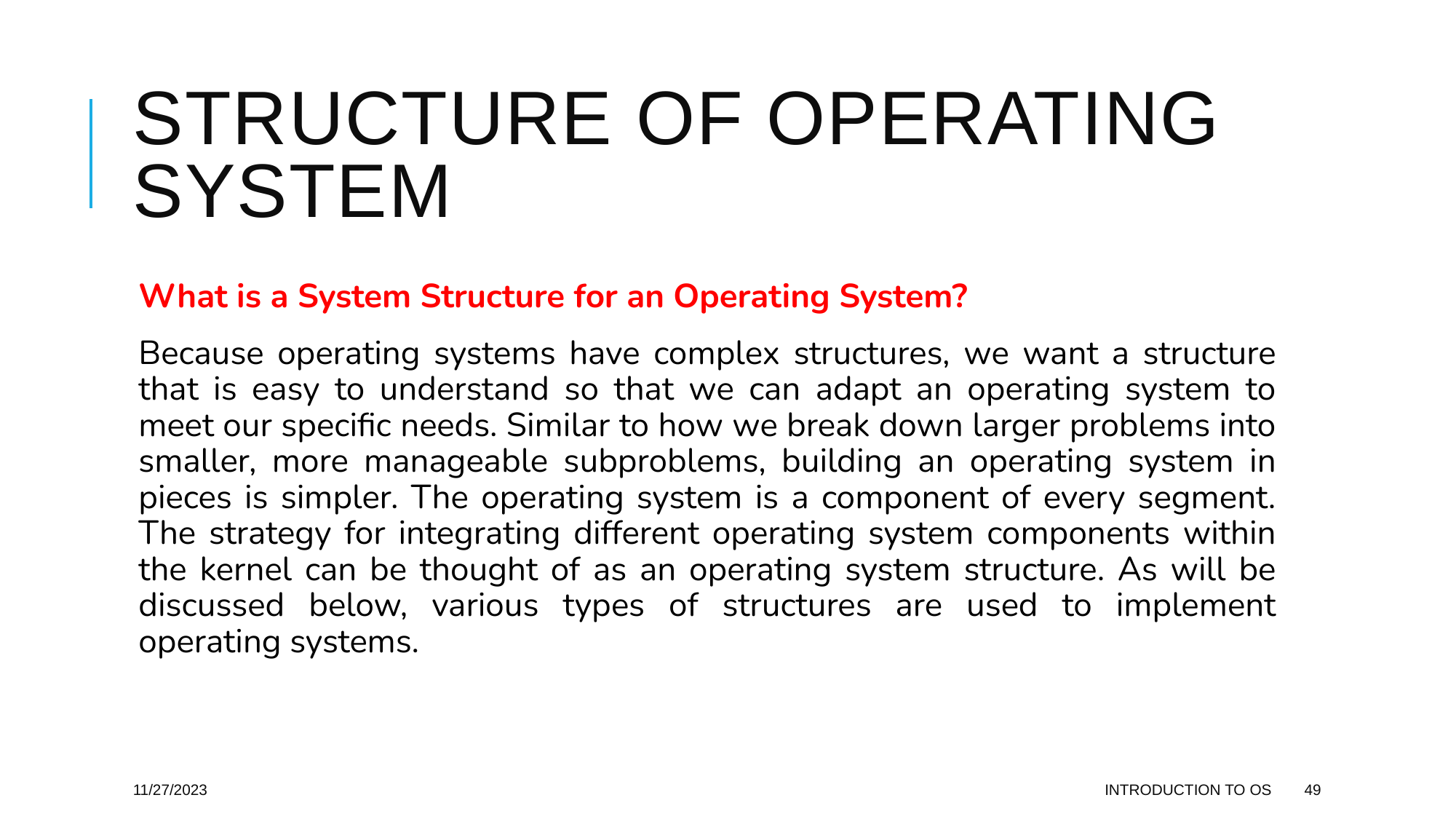

# Structure of operating system
What is a System Structure for an Operating System?
Because operating systems have complex structures, we want a structure that is easy to understand so that we can adapt an operating system to meet our specific needs. Similar to how we break down larger problems into smaller, more manageable subproblems, building an operating system in pieces is simpler. The operating system is a component of every segment. The strategy for integrating different operating system components within the kernel can be thought of as an operating system structure. As will be discussed below, various types of structures are used to implement operating systems.

11/27/2023
Introduction to OS
49